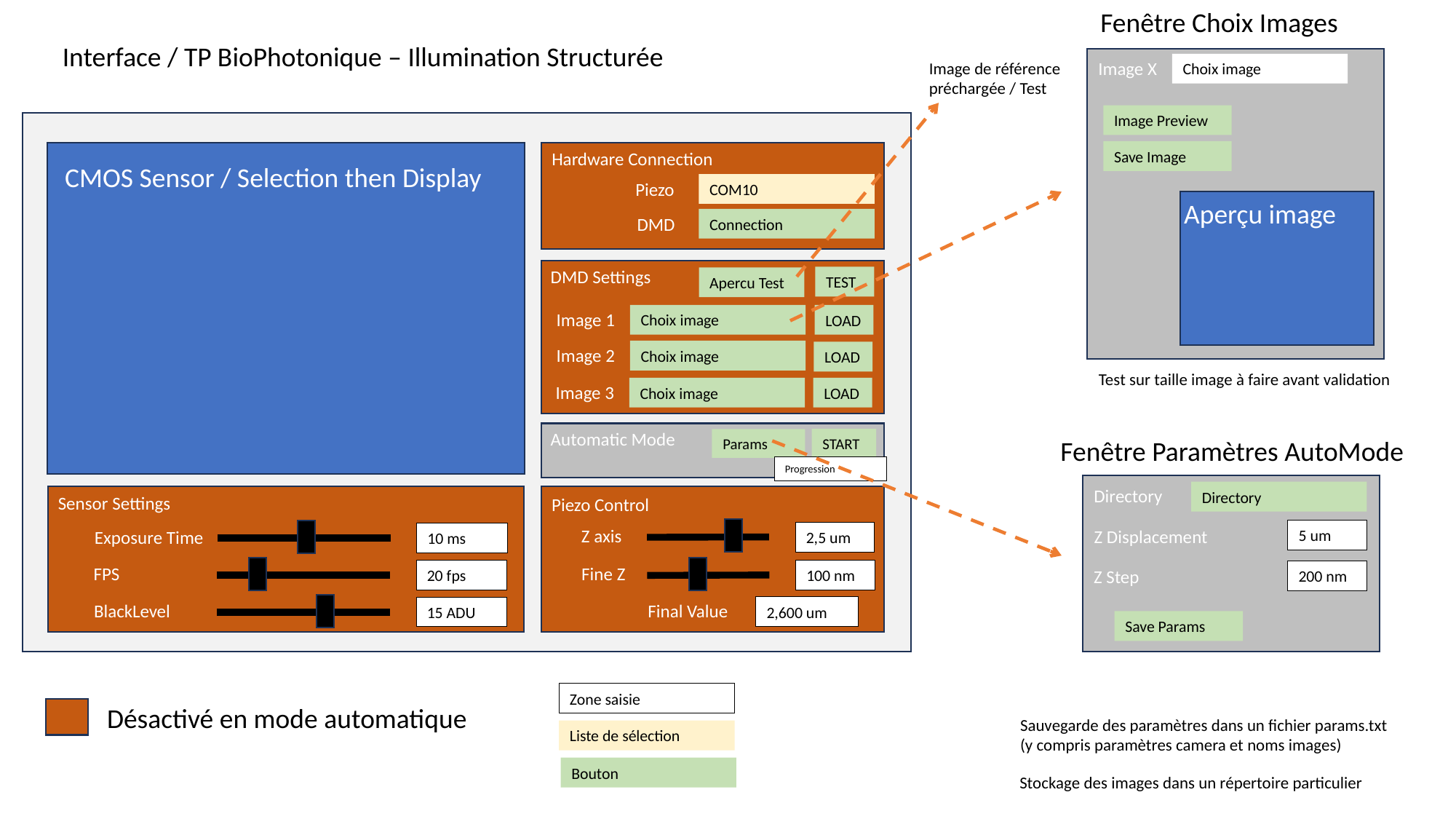

Fenêtre Choix Images
Interface / TP BioPhotonique – Illumination Structurée

Image X
Image de référence
préchargée / Test
Choix image
Image Preview

Save Image
Hardware Connection

CMOS Sensor / Selection then Display
Piezo
COM10

Aperçu image
DMD
Connection
DMD Settings

TEST
Apercu Test
Image 1
Choix image
LOAD
Image 2
Choix image
LOAD
Test sur taille image à faire avant validation
Image 3
LOAD
Choix image
Automatic Mode

START
Fenêtre Paramètres AutoMode
Params
Progression

Directory
Directory
Sensor Settings

Piezo Control
Z axis

Z Displacement
Exposure Time

5 um
2,5 um
10 ms
Fine Z

FPS

20 fps
Z Step
100 nm
200 nm
Final Value
BlackLevel

2,600 um
15 ADU
Save Params
Zone saisie
Désactivé en mode automatique

Sauvegarde des paramètres dans un fichier params.txt
(y compris paramètres camera et noms images)
Liste de sélection
Bouton
Stockage des images dans un répertoire particulier